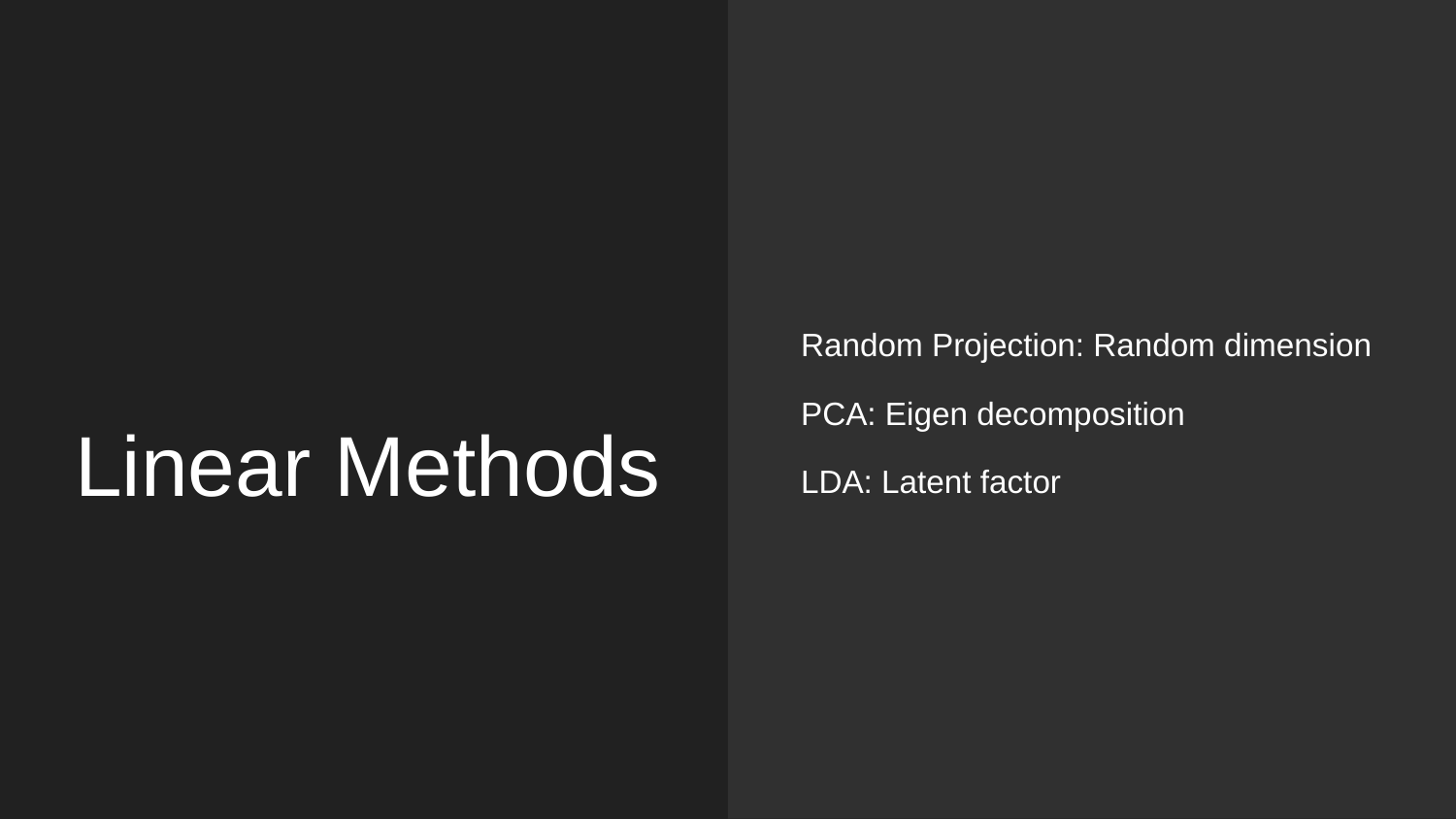

Random Projection: Random dimension
PCA: Eigen decomposition
LDA: Latent factor
# Linear Methods